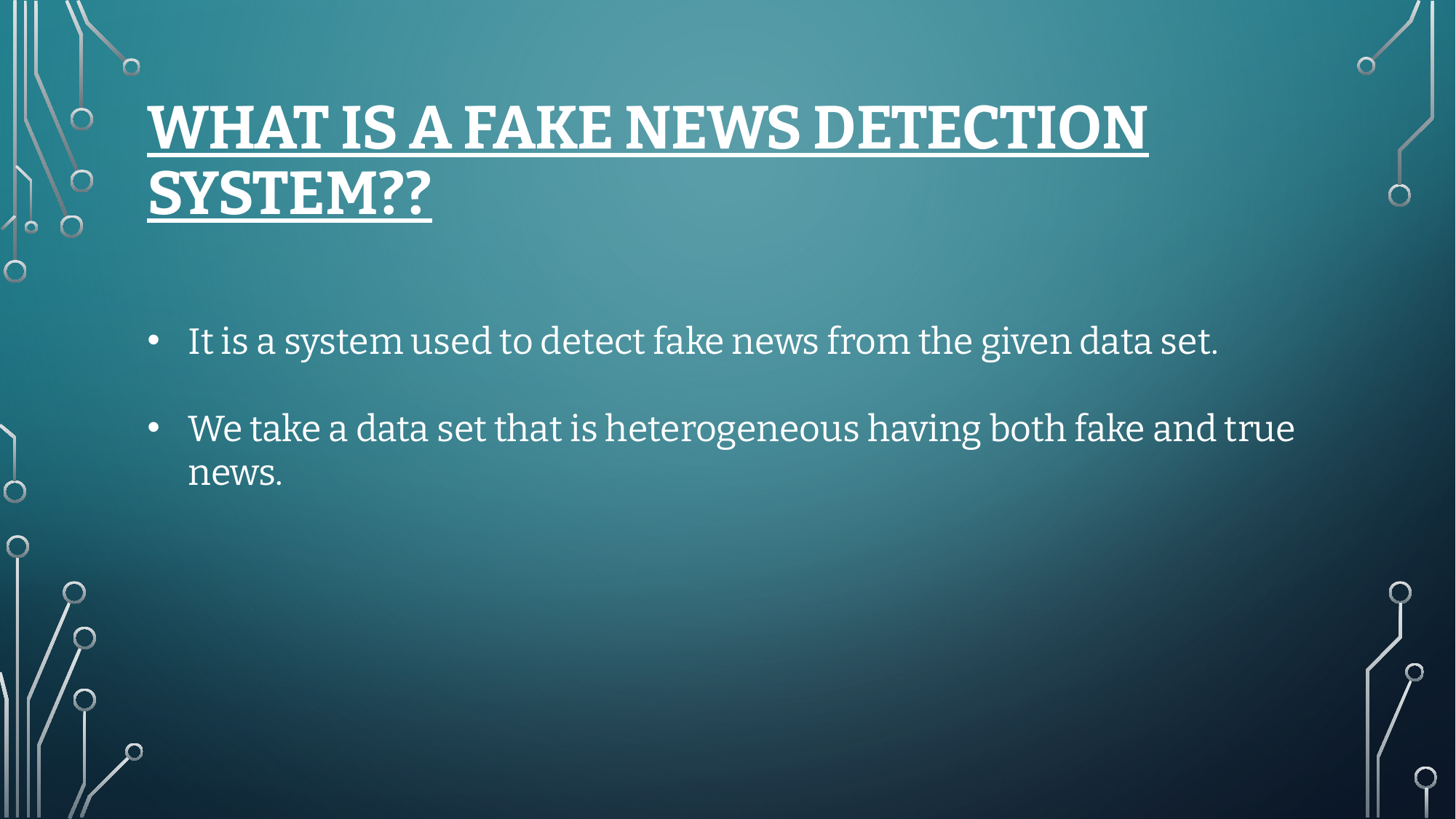

# What is a Fake news detection system??

It is a system used to detect fake news from the given data set.
We take a data set that is heterogeneous having both fake and true news.